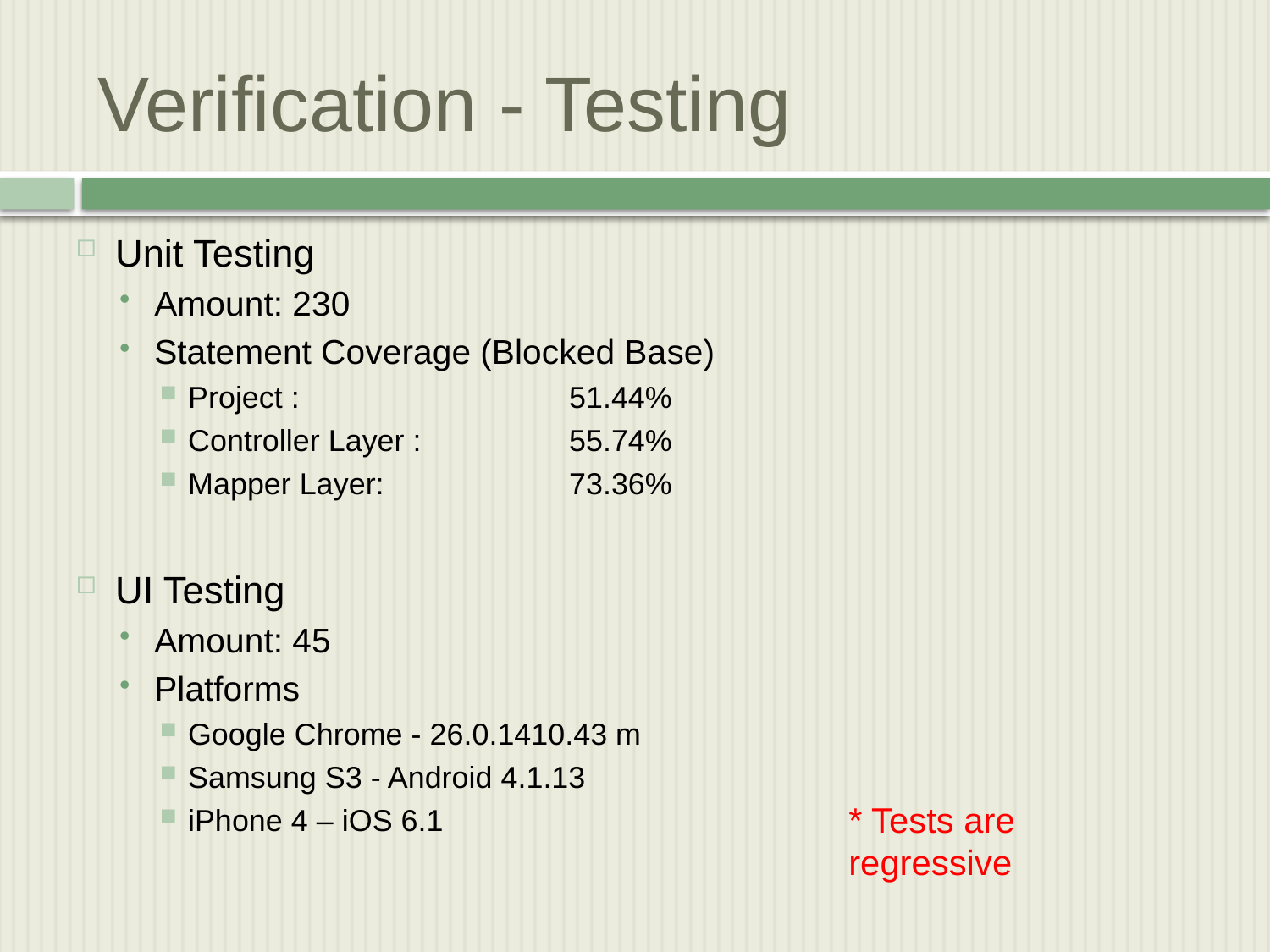

# Verification - Testing
Unit Testing
Amount: 230
Statement Coverage (Blocked Base)
Project :			51.44%
Controller Layer : 		55.74%
Mapper Layer:		73.36%

UI Testing
Amount: 45
Platforms
Google Chrome - 26.0.1410.43 m
Samsung S3 - Android 4.1.13
iPhone 4 – iOS 6.1
* Tests are regressive